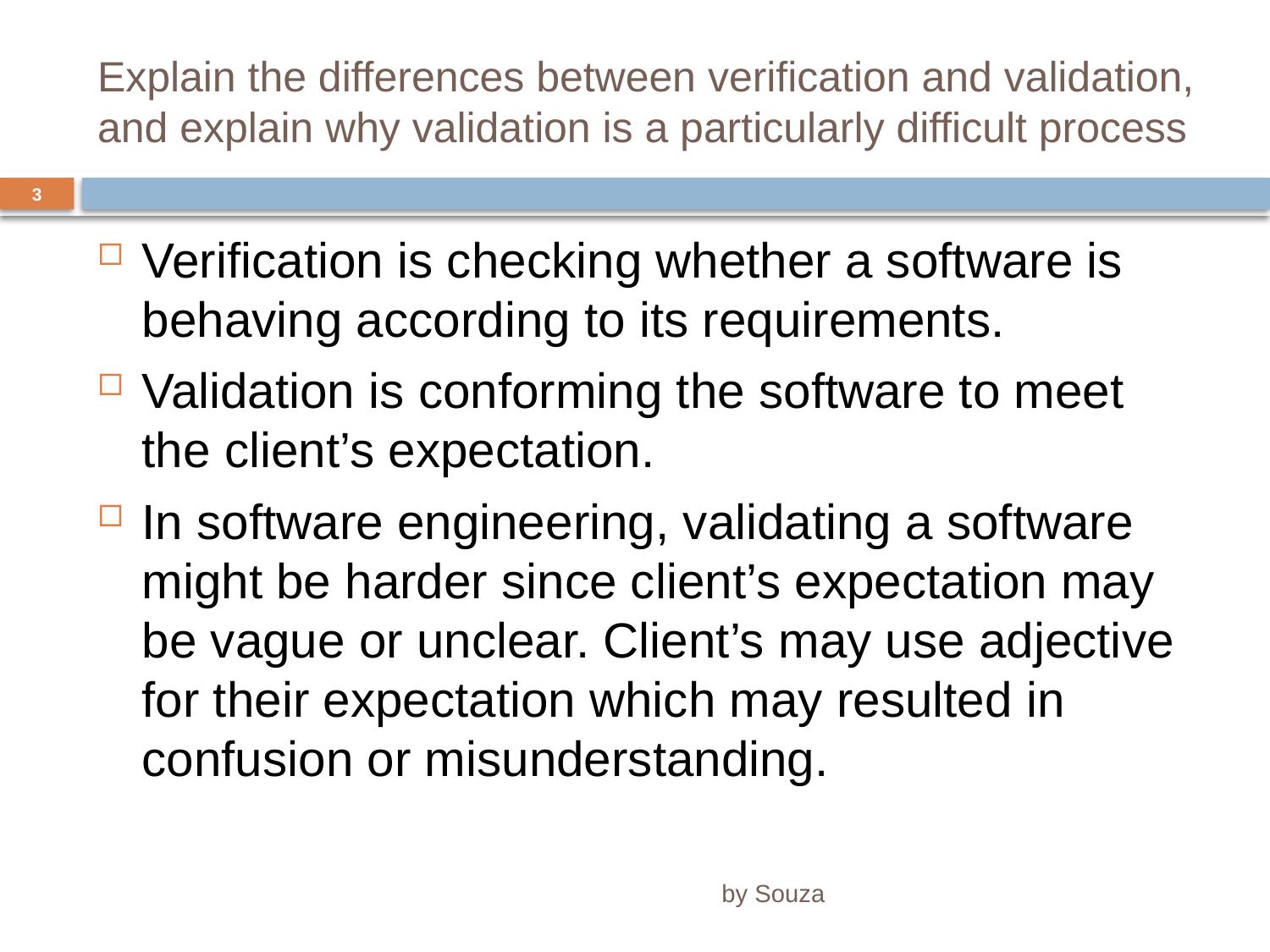

# Explain the differences between verification and validation, and explain why validation is a particularly difficult process
3
Verification is checking whether a software is behaving according to its requirements.
Validation is conforming the software to meet the client’s expectation.
In software engineering, validating a software might be harder since client’s expectation may be vague or unclear. Client’s may use adjective for their expectation which may resulted in confusion or misunderstanding.
by Souza